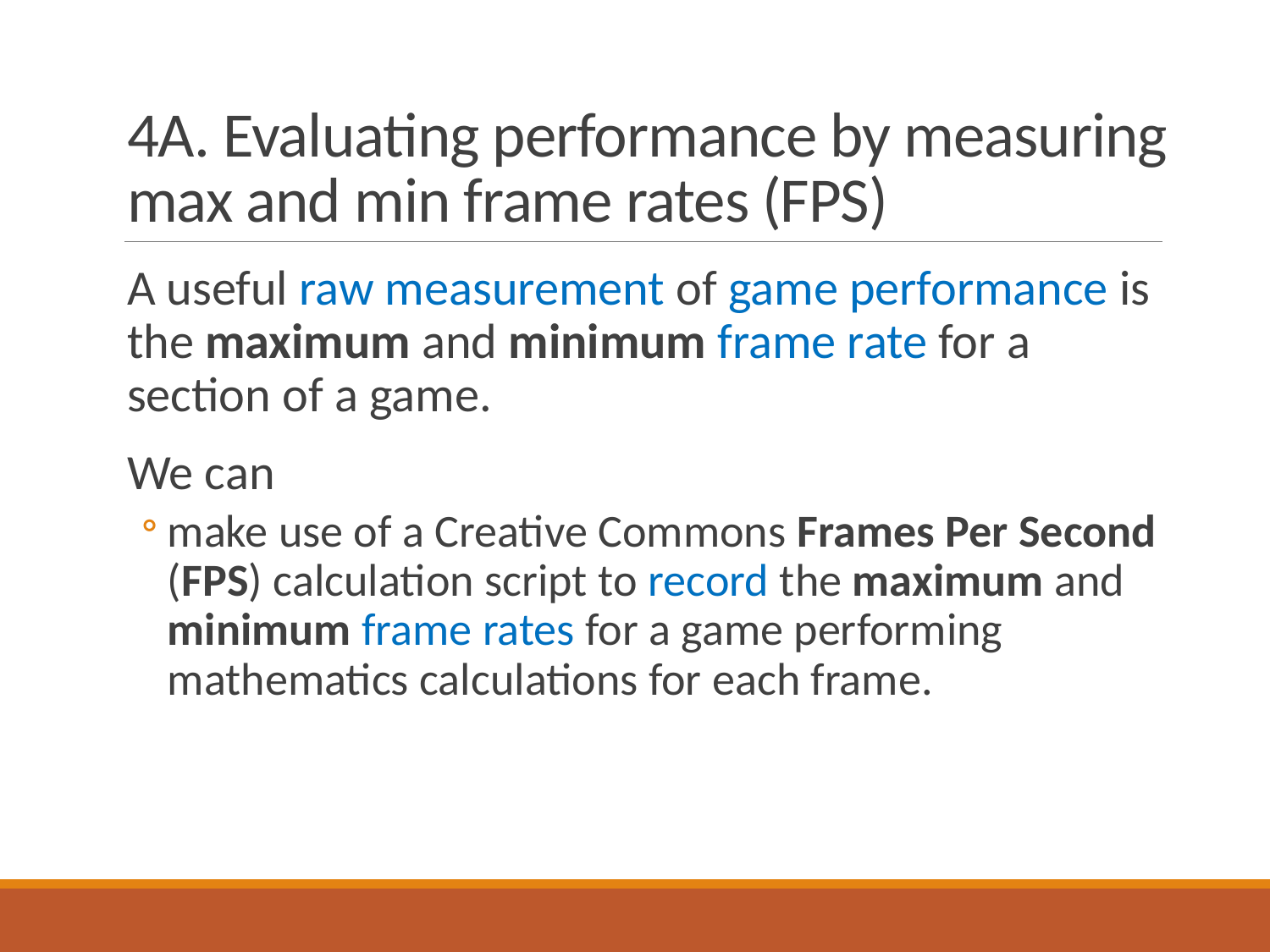

# 4A. Evaluating performance by measuring max and min frame rates (FPS)
A useful raw measurement of game performance is the maximum and minimum frame rate for a section of a game.
We can
make use of a Creative Commons Frames Per Second (FPS) calculation script to record the maximum and minimum frame rates for a game performing mathematics calculations for each frame.